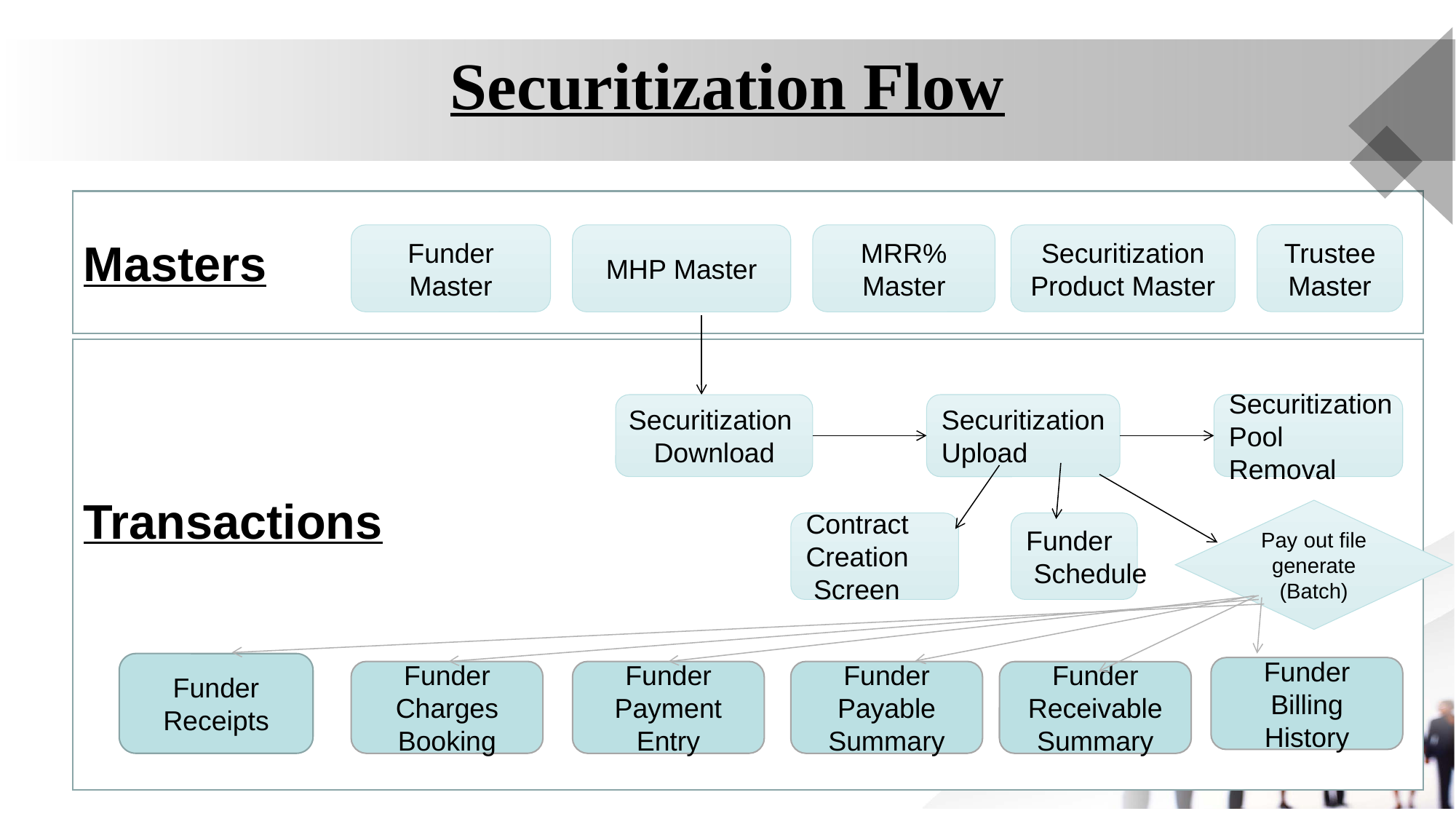

# Securitization Flow

Masters
Trustee Master
Funder Master
MHP Master
MRR% Master
Securitization Product Master
Transactions

Securitization
Upload
Securitization
Download
Securitization
Pool
Removal
Pay out file generate (Batch)
Contract
Creation
 Screen
Funder
 Schedule
Funder Receipts
Funder Billing History
Funder Charges Booking
Funder Payment Entry
Funder Payable Summary
Funder Receivable Summary